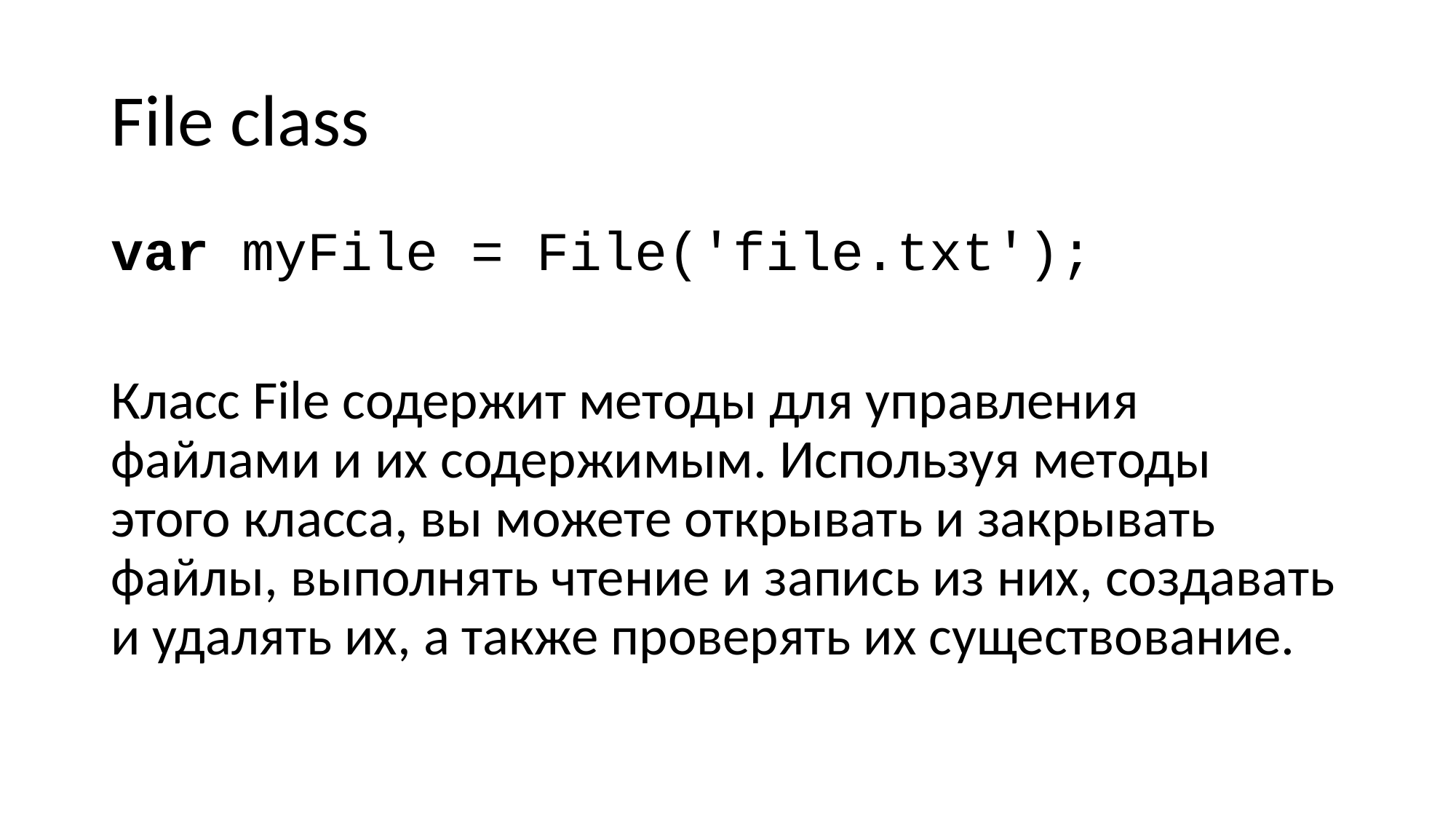

# File class
var myFile = File('file.txt');

Класс File содержит методы для управления файлами и их содержимым. Используя методы этого класса, вы можете открывать и закрывать файлы, выполнять чтение и запись из них, создавать и удалять их, а также проверять их существование.